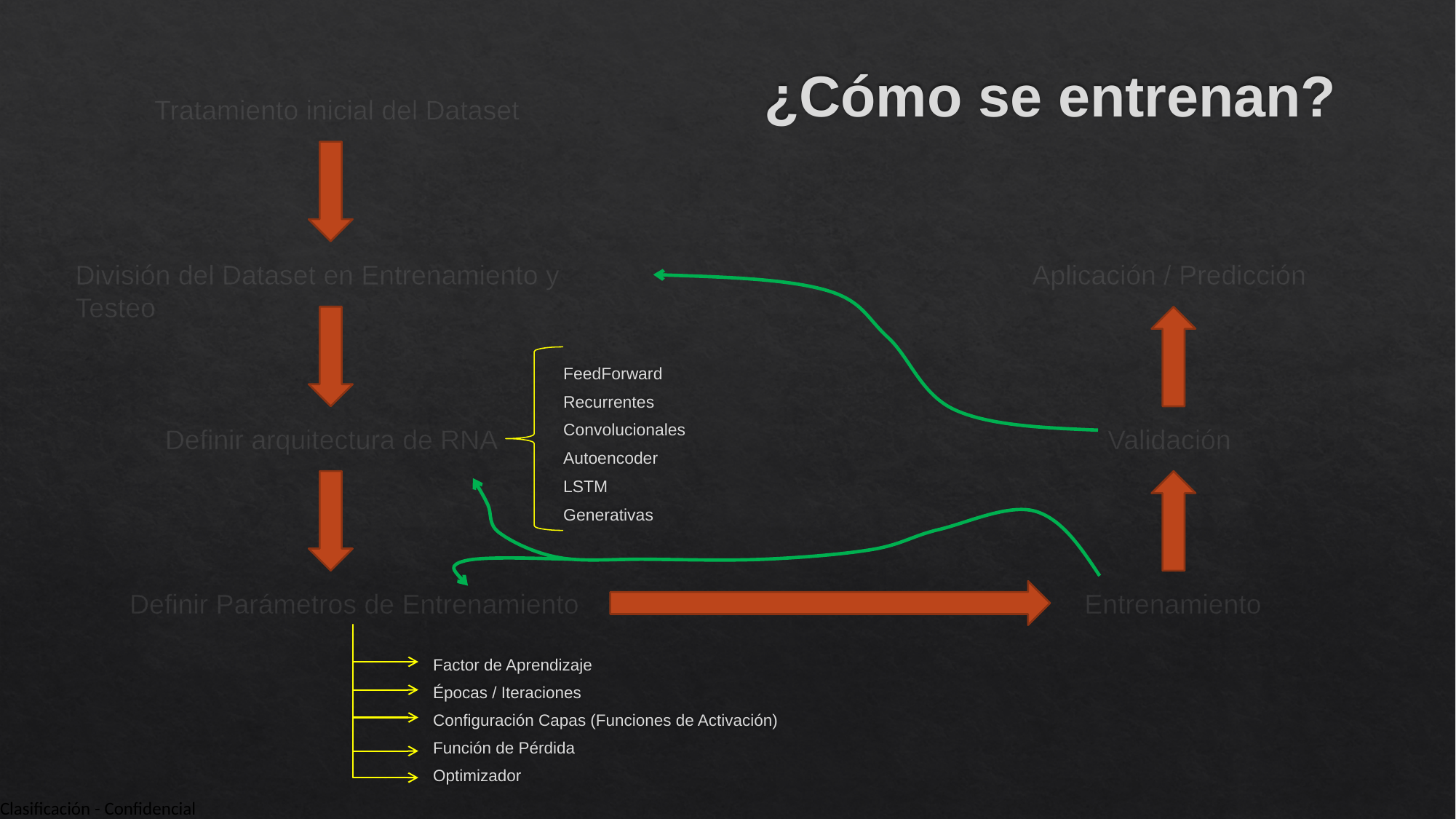

# ¿Cómo se entrenan?
Tratamiento inicial del Dataset

División del Dataset en Entrenamiento y Testeo
Aplicación / Predicción

FeedForward
Recurrentes
Convolucionales
Autoencoder
LSTM
Generativas
Validación
Definir arquitectura de RNA

Definir Parámetros de Entrenamiento

Entrenamiento
Factor de Aprendizaje
Épocas / Iteraciones
Configuración Capas (Funciones de Activación)
Función de Pérdida
Optimizador